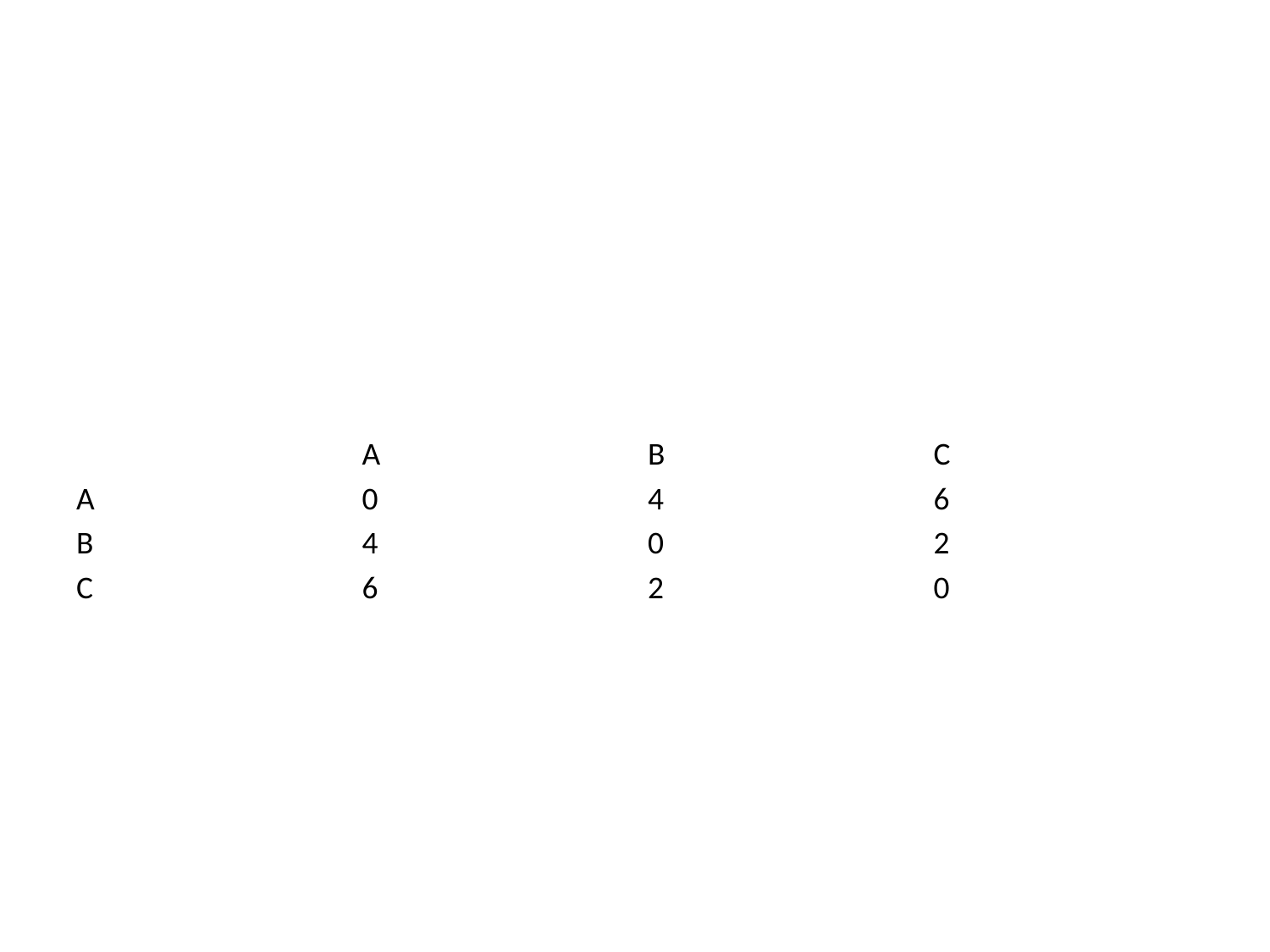

#
|  | A | B | C |
| --- | --- | --- | --- |
| A | 0 | 4 | 6 |
| B | 4 | 0 | 2 |
| C | 6 | 2 | 0 |